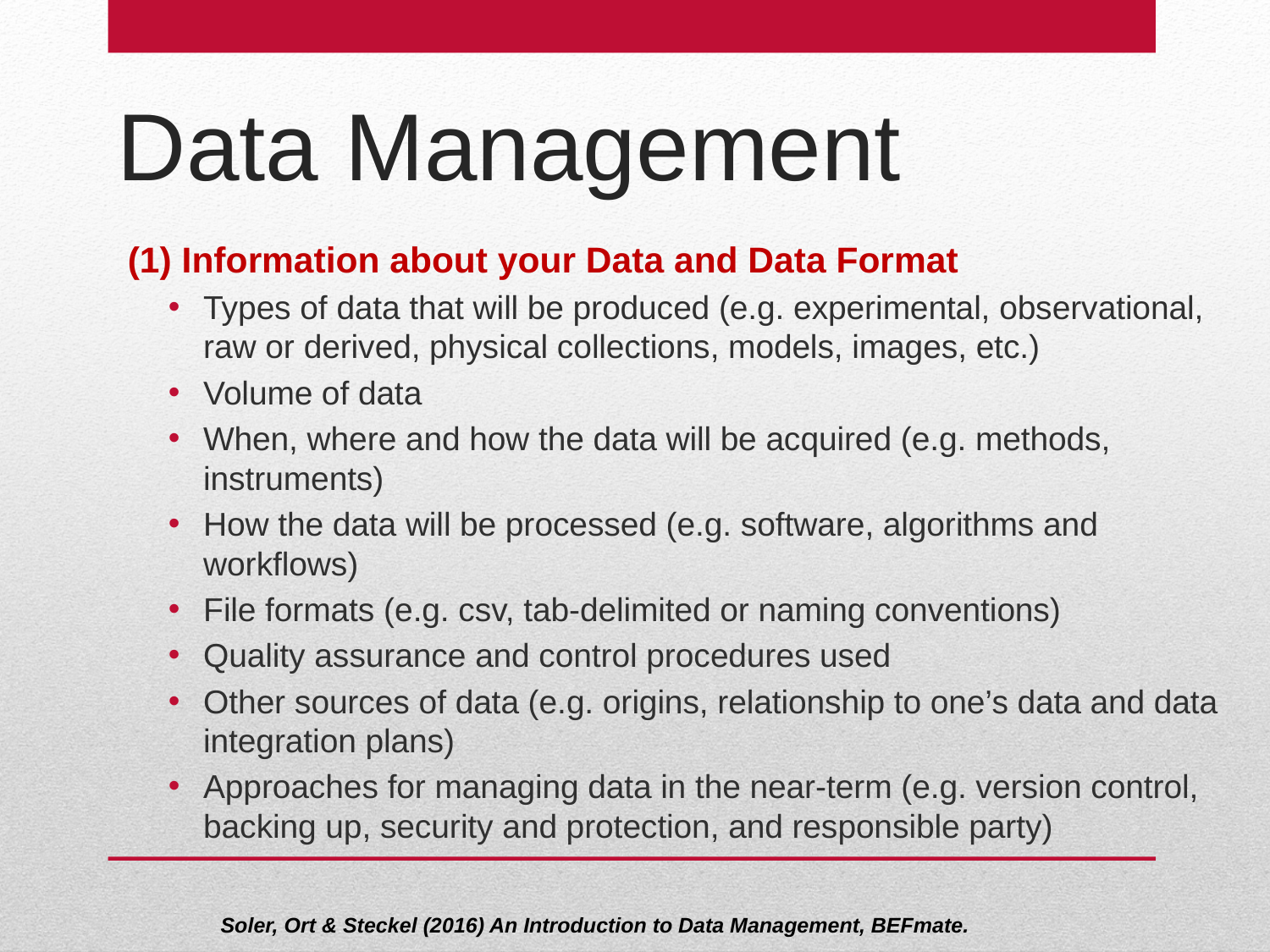

# Data Management
(1) Information about your Data and Data Format
Types of data that will be produced (e.g. experimental, observational, raw or derived, physical collections, models, images, etc.)
Volume of data
When, where and how the data will be acquired (e.g. methods, instruments)
How the data will be processed (e.g. software, algorithms and workflows)
File formats (e.g. csv, tab-delimited or naming conventions)
Quality assurance and control procedures used
Other sources of data (e.g. origins, relationship to one’s data and data integration plans)
Approaches for managing data in the near-term (e.g. version control, backing up, security and protection, and responsible party)
Soler, Ort & Steckel (2016) An Introduction to Data Management, BEFmate.